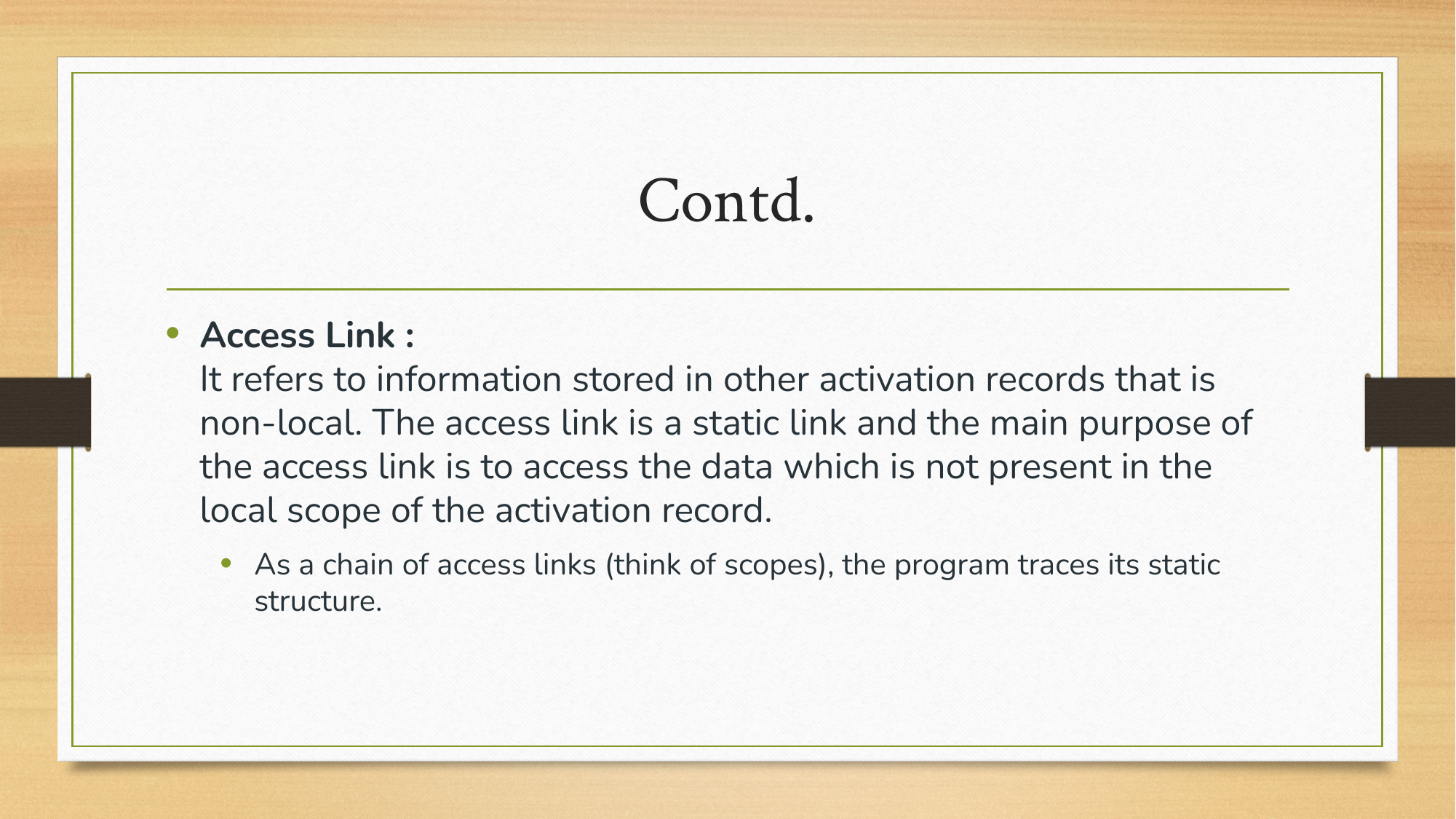

# Contd.
Access Link : 
It refers to information stored in other activation records that is non-local. The access link is a static link and the main purpose of the access link is to access the data which is not present in the local scope of the activation record.
As a chain of access links (think of scopes), the program traces its static structure.